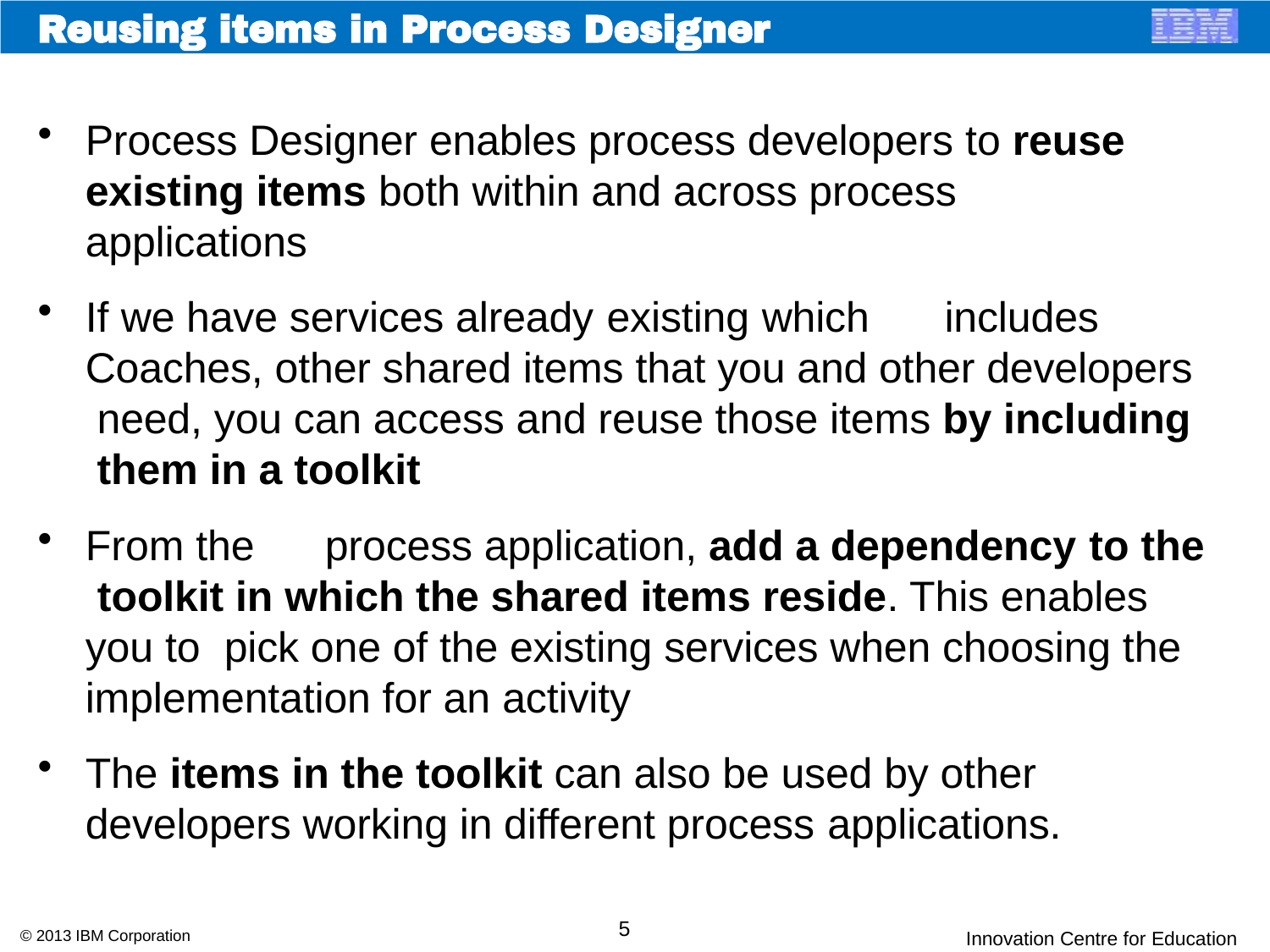

# Reusing items in Process Designer
Process Designer enables process developers to reuse  existing items both within and across process applications
If we have services already existing which	includes  Coaches, other shared items that you and other developers  need, you can access and reuse those items by including  them in a toolkit
From the	process application, add a dependency to the  toolkit in which the shared items reside. This enables you to  pick one of the existing services when choosing the  implementation for an activity
The items in the toolkit can also be used by other  developers working in different process applications.
5
© 2013 IBM Corporation
Innovation Centre for Education